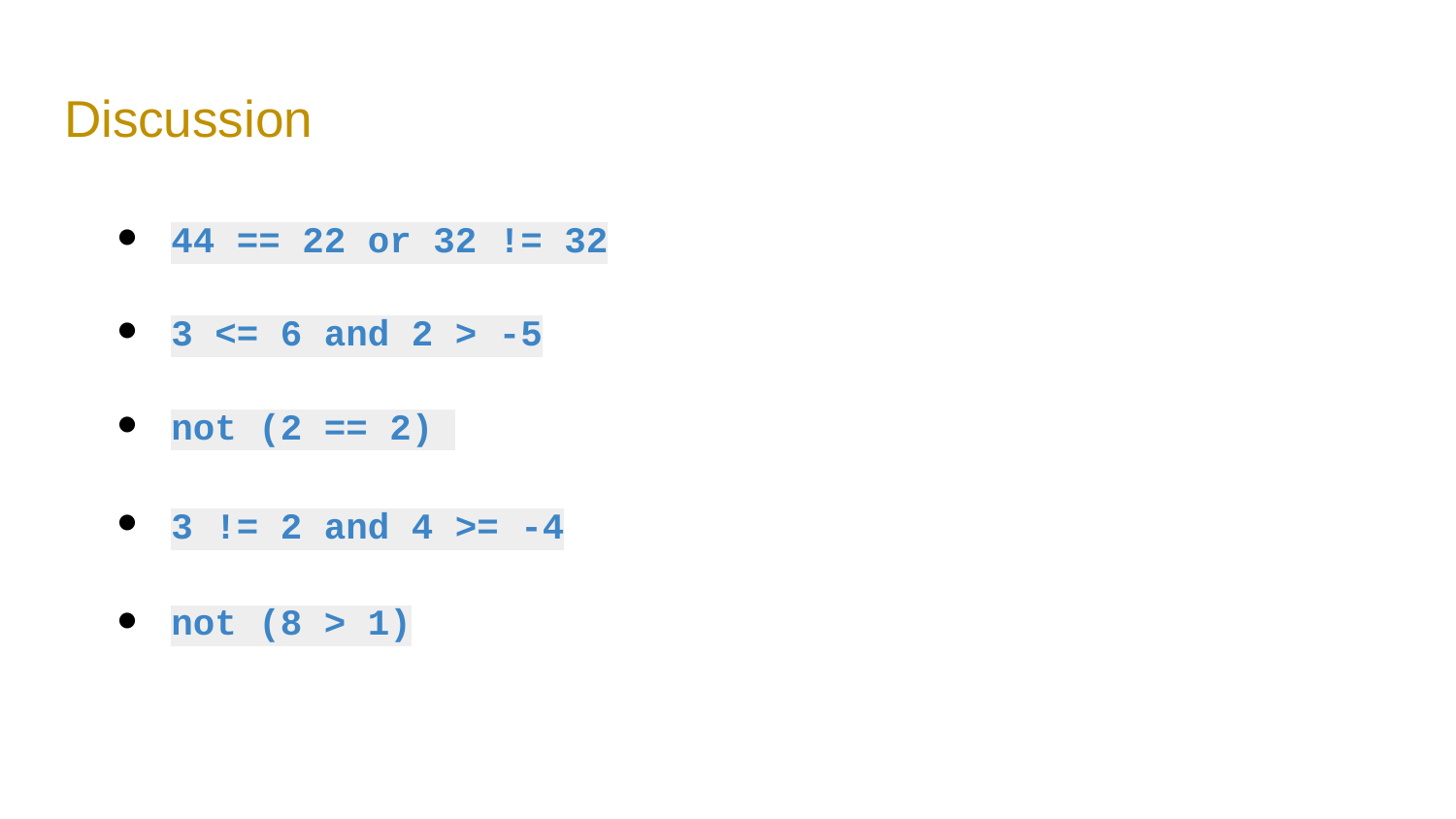

# Discussion
44 == 22 or 32 != 32
3 <= 6 and 2 > -5

not (2 == 2)

3 != 2 and 4 >= -4

not (8 > 1)